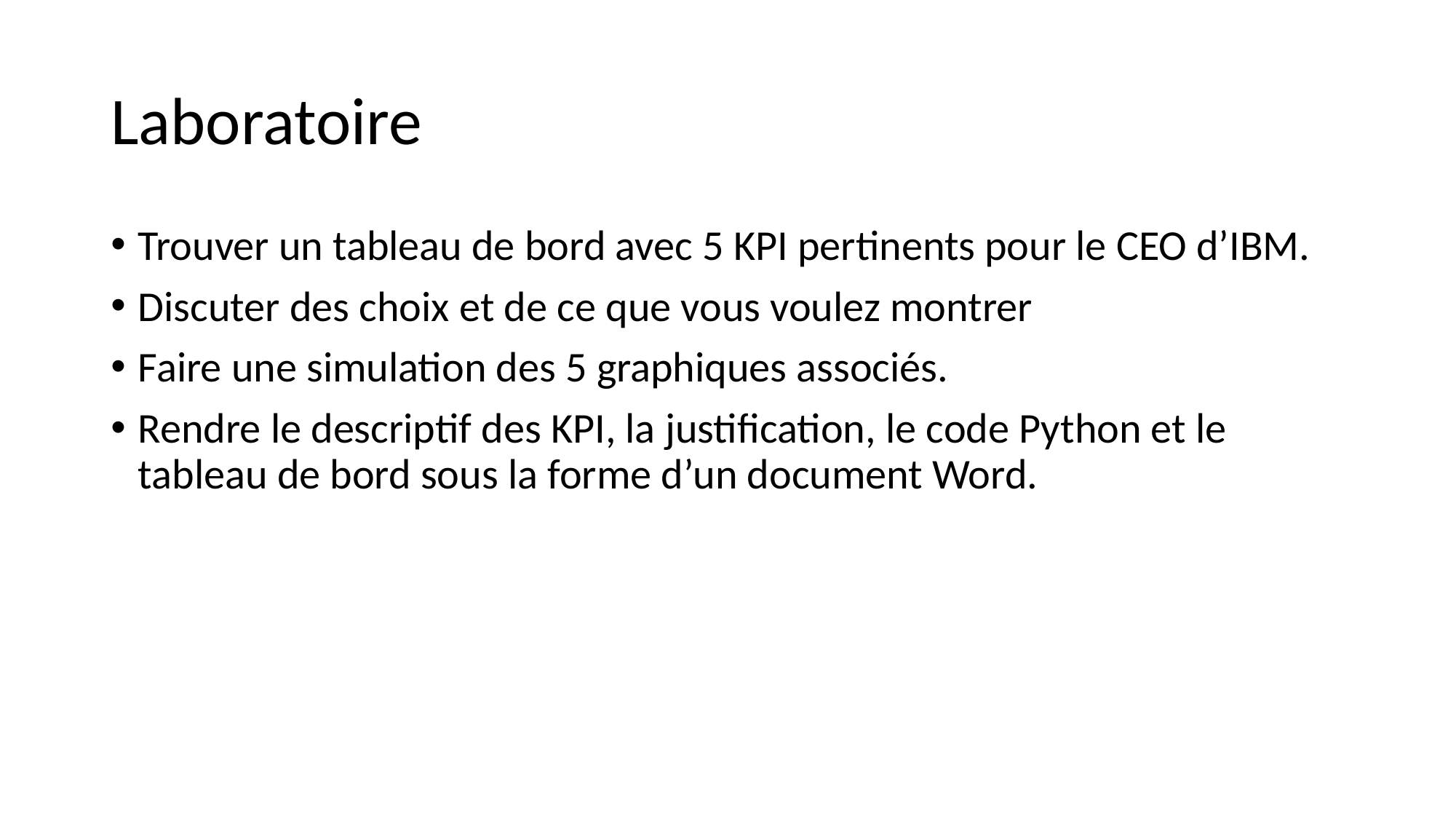

# Laboratoire
Trouver un tableau de bord avec 5 KPI pertinents pour le CEO d’IBM.
Discuter des choix et de ce que vous voulez montrer
Faire une simulation des 5 graphiques associés.
Rendre le descriptif des KPI, la justification, le code Python et le tableau de bord sous la forme d’un document Word.